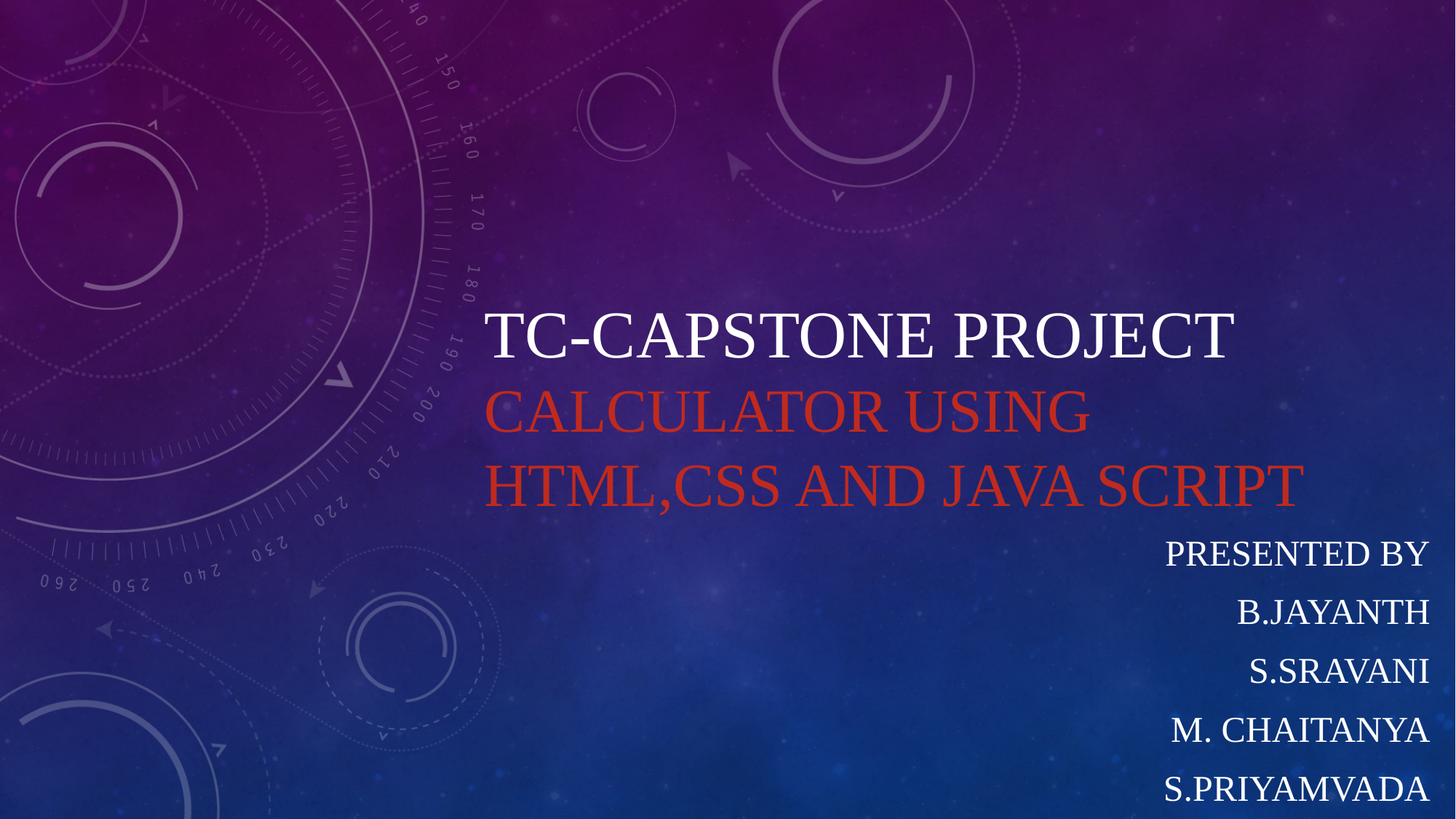

# Tc-capstone project calculator using html,css and java script
Presented by
B.Jayanth
S.Sravani
               M. Chaitanya
S.priyamvada